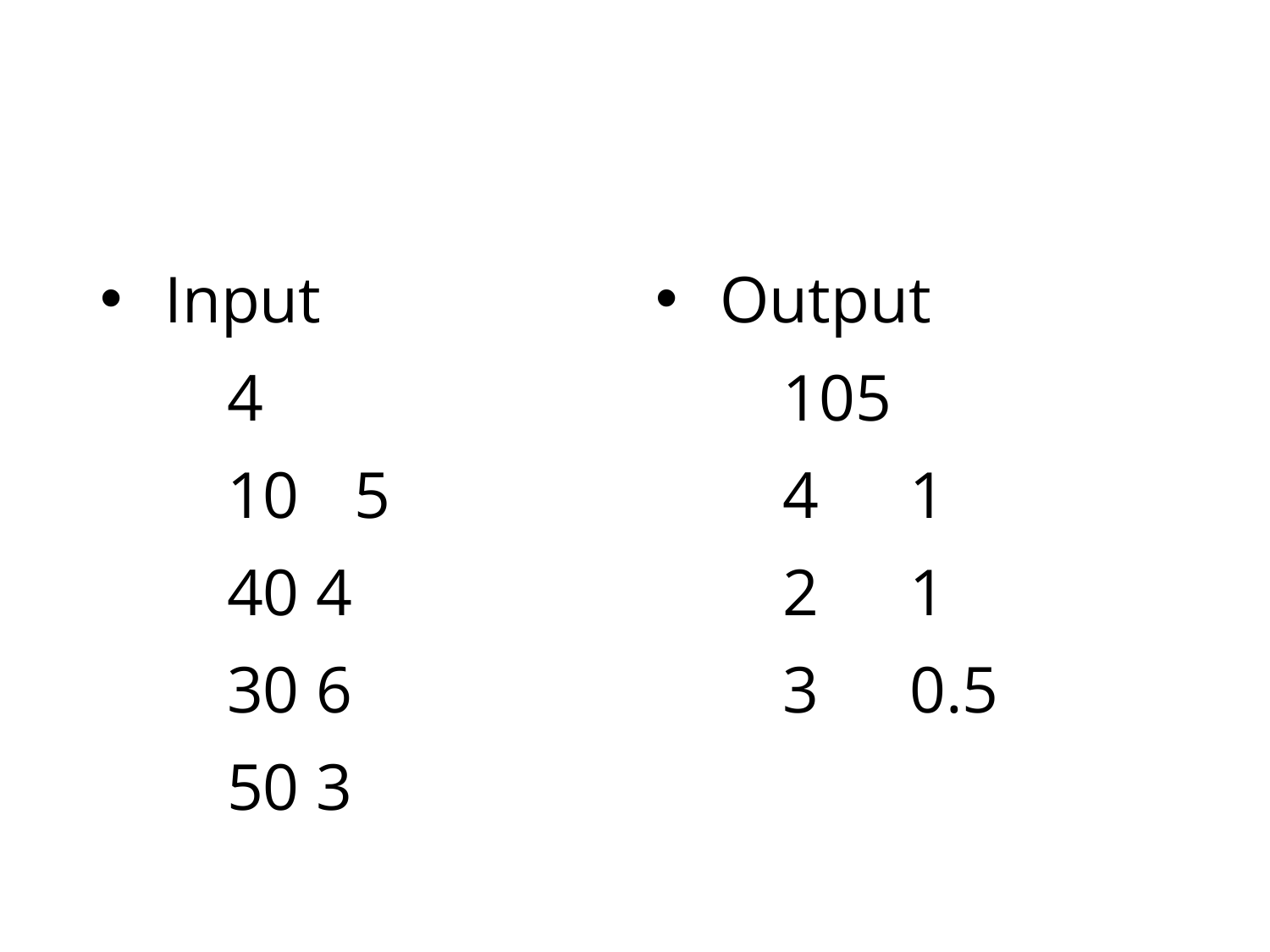

#
Input
	4
	10	5
	40 4
	30 6
	50 3
Output
	105
	4	1
	2	1
	3	0.5